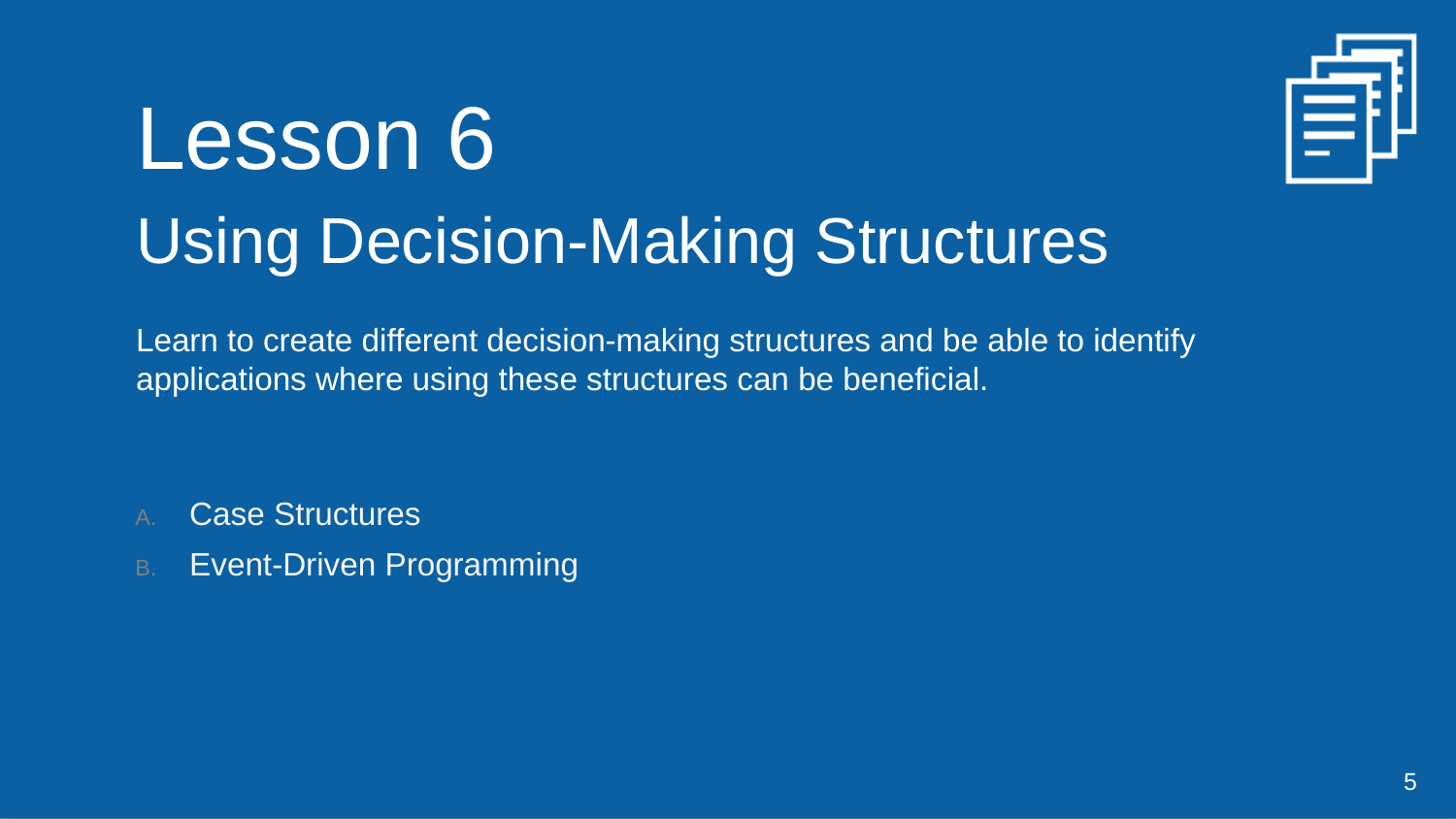

Lesson 6
Using Decision-Making Structures

Learn to create different decision-making structures and be able to identify applications where using these structures can be beneficial.

Case Structures
Event-Driven Programming
5